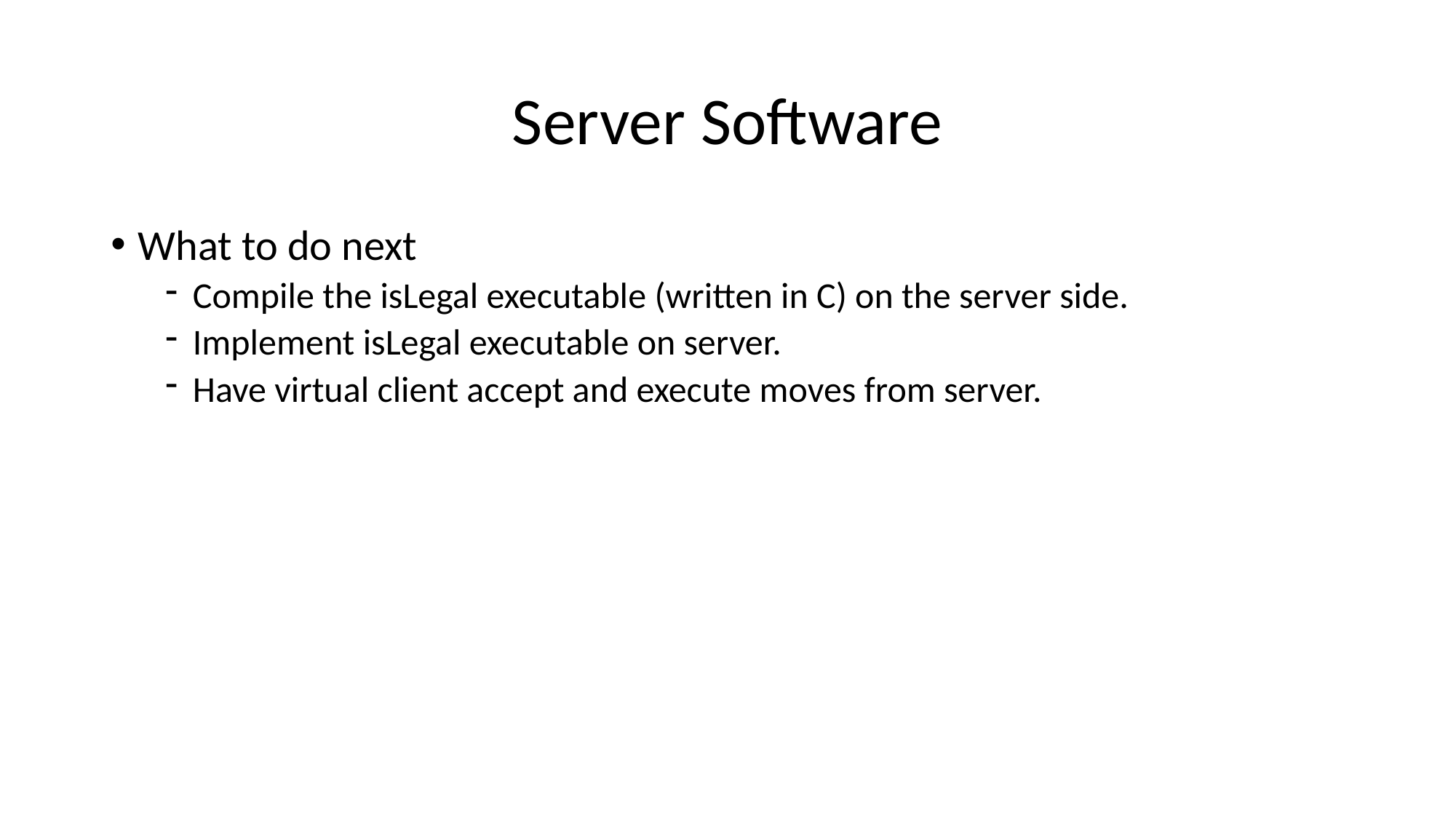

# Server Software
What to do next
Compile the isLegal executable (written in C) on the server side.
Implement isLegal executable on server.
Have virtual client accept and execute moves from server.